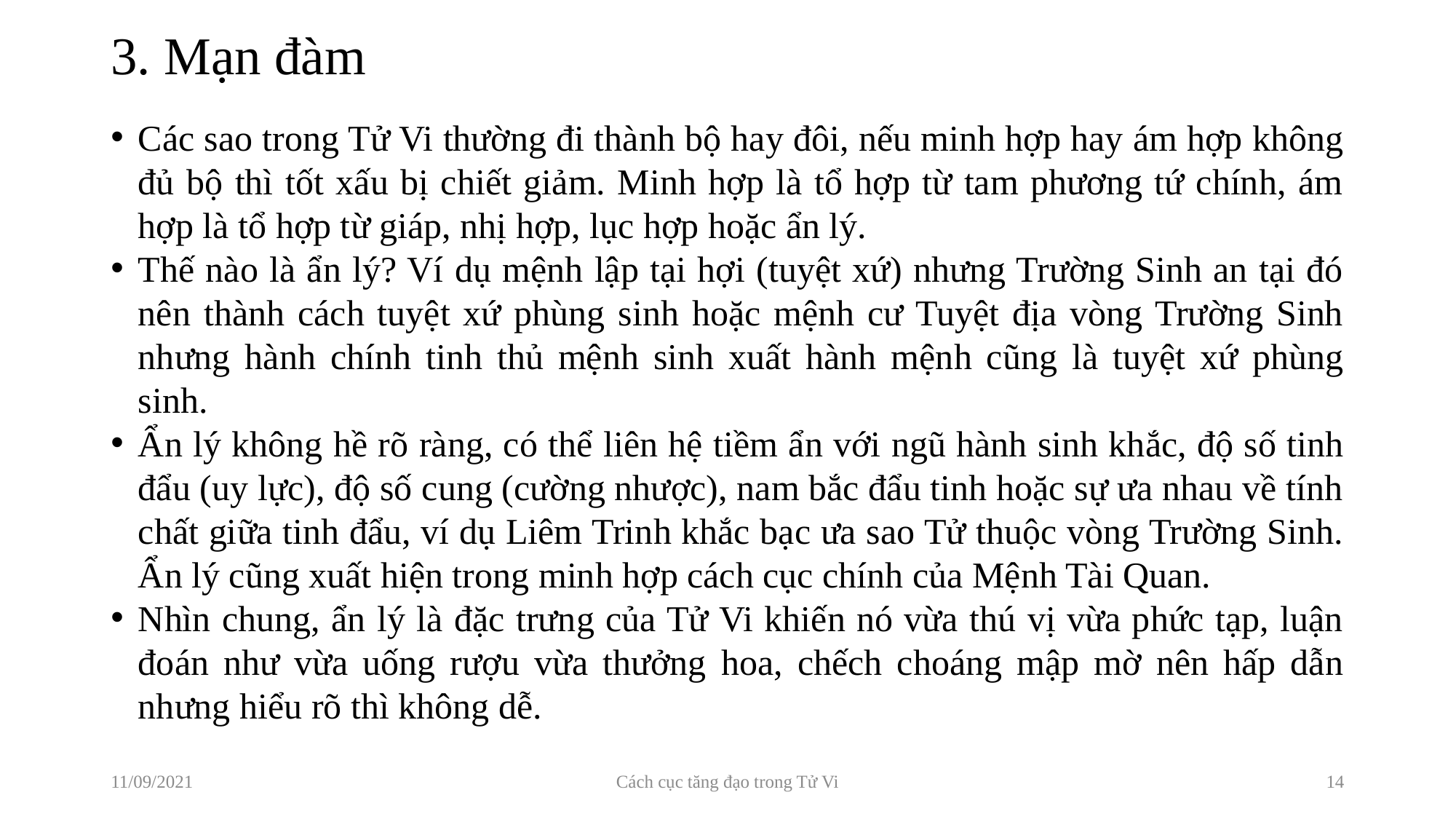

# 3. Mạn đàm
Các sao trong Tử Vi thường đi thành bộ hay đôi, nếu minh hợp hay ám hợp không đủ bộ thì tốt xấu bị chiết giảm. Minh hợp là tổ hợp từ tam phương tứ chính, ám hợp là tổ hợp từ giáp, nhị hợp, lục hợp hoặc ẩn lý.
Thế nào là ẩn lý? Ví dụ mệnh lập tại hợi (tuyệt xứ) nhưng Trường Sinh an tại đó nên thành cách tuyệt xứ phùng sinh hoặc mệnh cư Tuyệt địa vòng Trường Sinh nhưng hành chính tinh thủ mệnh sinh xuất hành mệnh cũng là tuyệt xứ phùng sinh.
Ẩn lý không hề rõ ràng, có thể liên hệ tiềm ẩn với ngũ hành sinh khắc, độ số tinh đẩu (uy lực), độ số cung (cường nhược), nam bắc đẩu tinh hoặc sự ưa nhau về tính chất giữa tinh đẩu, ví dụ Liêm Trinh khắc bạc ưa sao Tử thuộc vòng Trường Sinh. Ẩn lý cũng xuất hiện trong minh hợp cách cục chính của Mệnh Tài Quan.
Nhìn chung, ẩn lý là đặc trưng của Tử Vi khiến nó vừa thú vị vừa phức tạp, luận đoán như vừa uống rượu vừa thưởng hoa, chếch choáng mập mờ nên hấp dẫn nhưng hiểu rõ thì không dễ.
11/09/2021
Cách cục tăng đạo trong Tử Vi
14